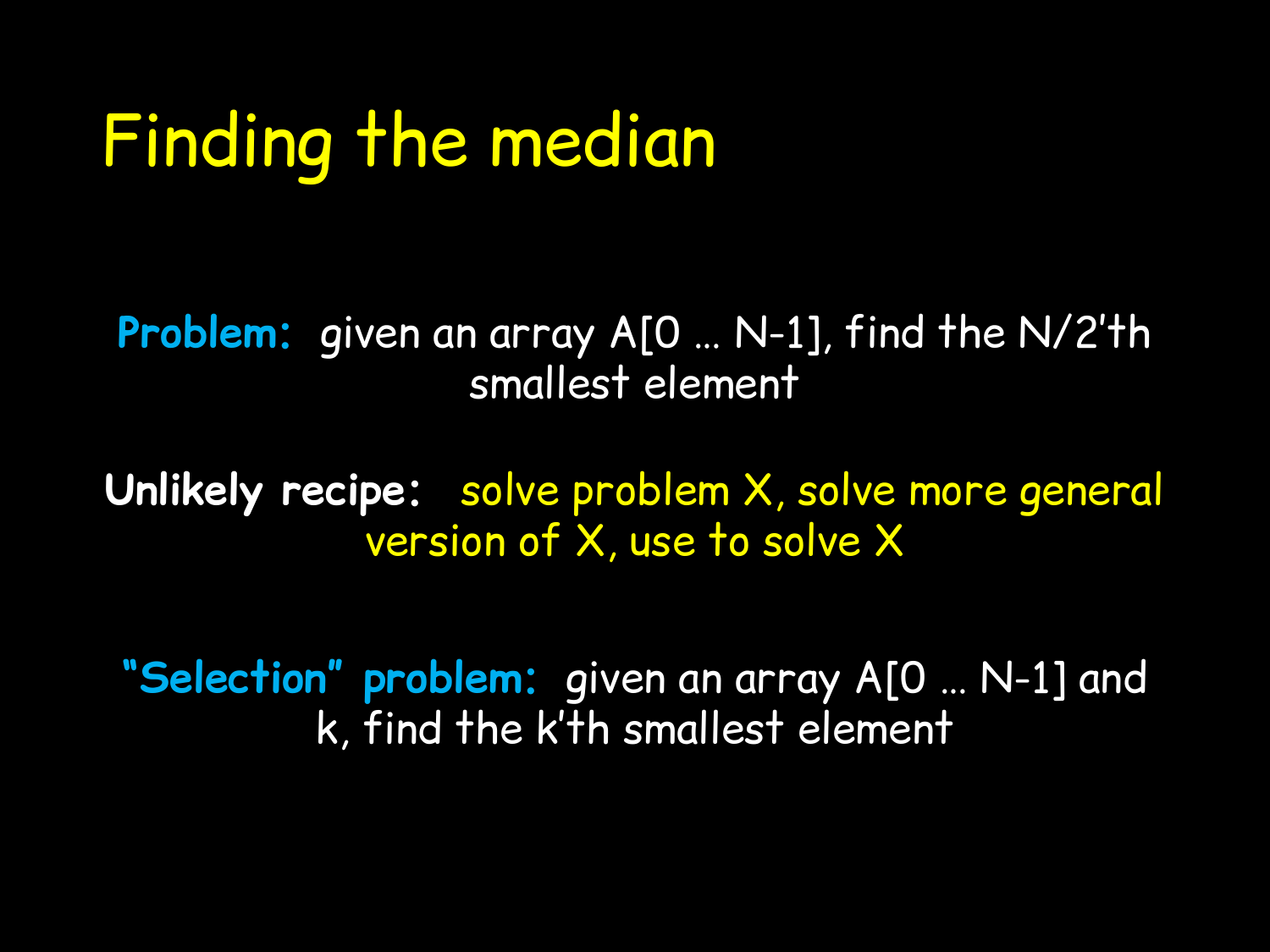

# Finding the median
Problem:  given an array A[0 … N-1], find the N/2’th smallest element
Unlikely recipe:  solve problem X, solve more general version of X, use to solve X
“Selection” problem:  given an array A[0 … N-1] and k, find the k’th smallest element